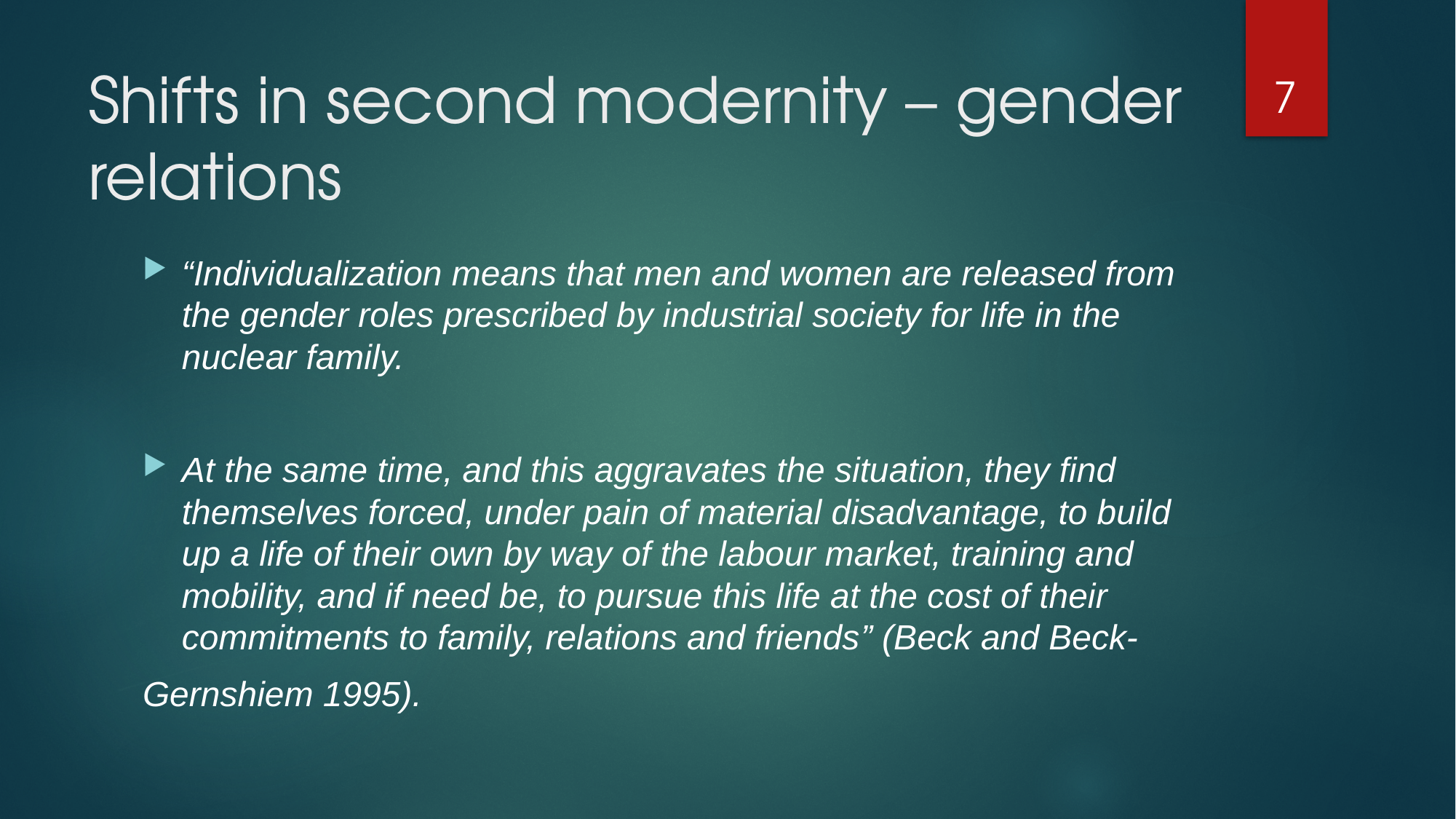

7
# Shifts in second modernity – gender relations
“Individualization means that men and women are released from the gender roles prescribed by industrial society for life in the nuclear family.

At the same time, and this aggravates the situation, they find themselves forced, under pain of material disadvantage, to build up a life of their own by way of the labour market, training and mobility, and if need be, to pursue this life at the cost of their commitments to family, relations and friends” (Beck and Beck-
Gernshiem 1995).